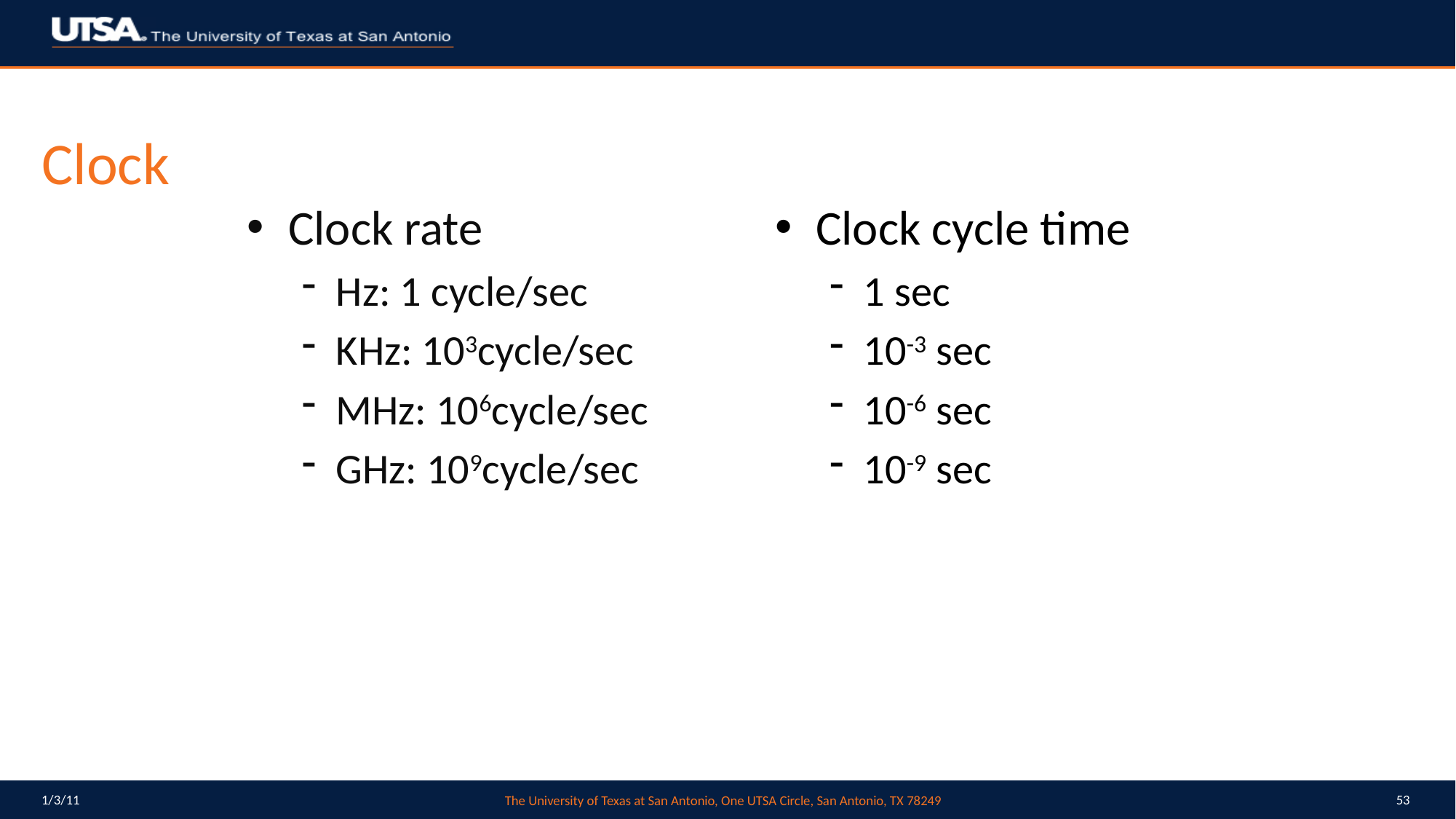

# Clock
Clock rate
Hz: 1 cycle/sec
KHz: 103cycle/sec
MHz: 106cycle/sec
GHz: 109cycle/sec
Clock cycle time
1 sec
10-3 sec
10-6 sec
10-9 sec